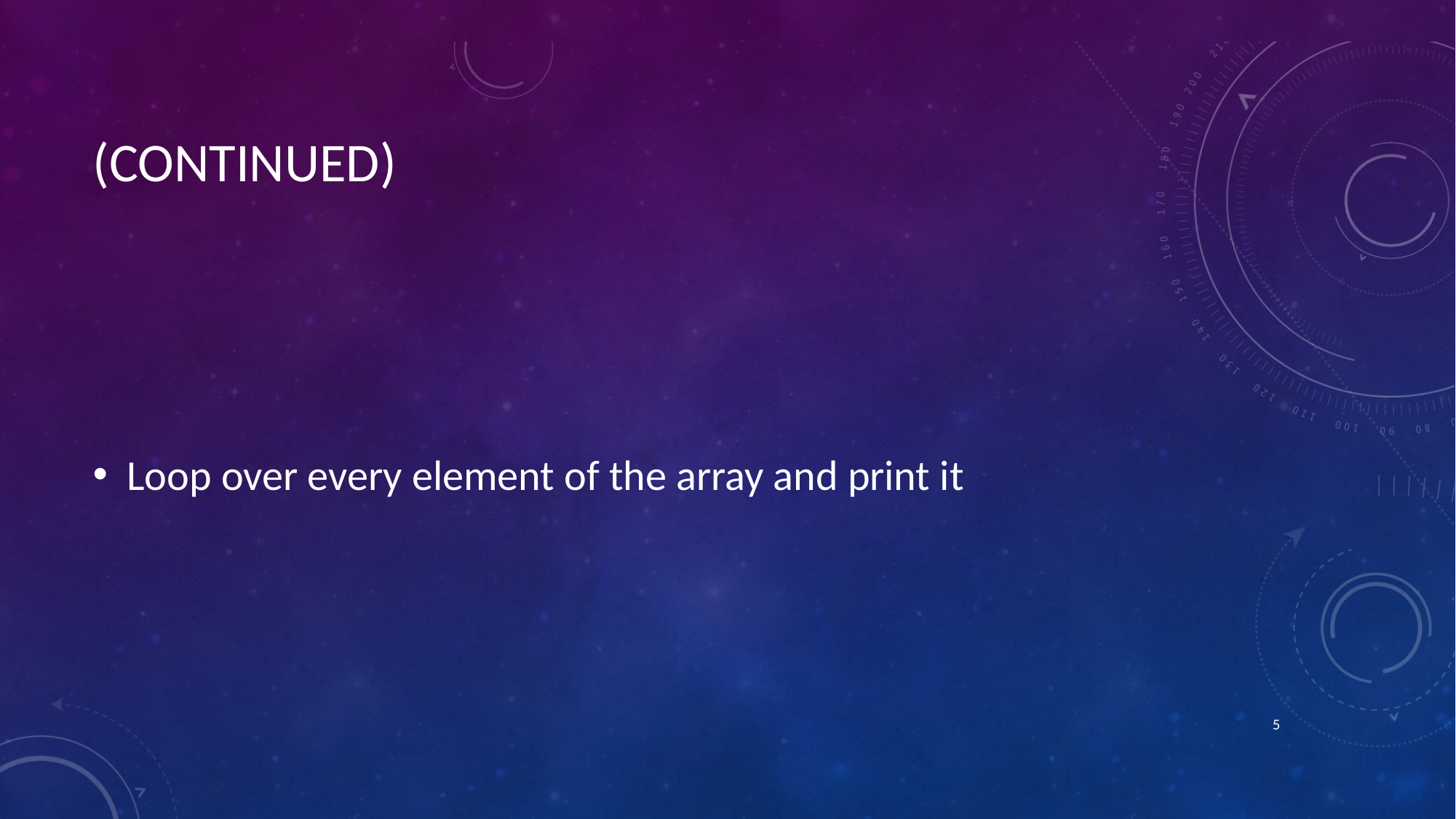

# (Continued)
Loop over every element of the array and print it
5